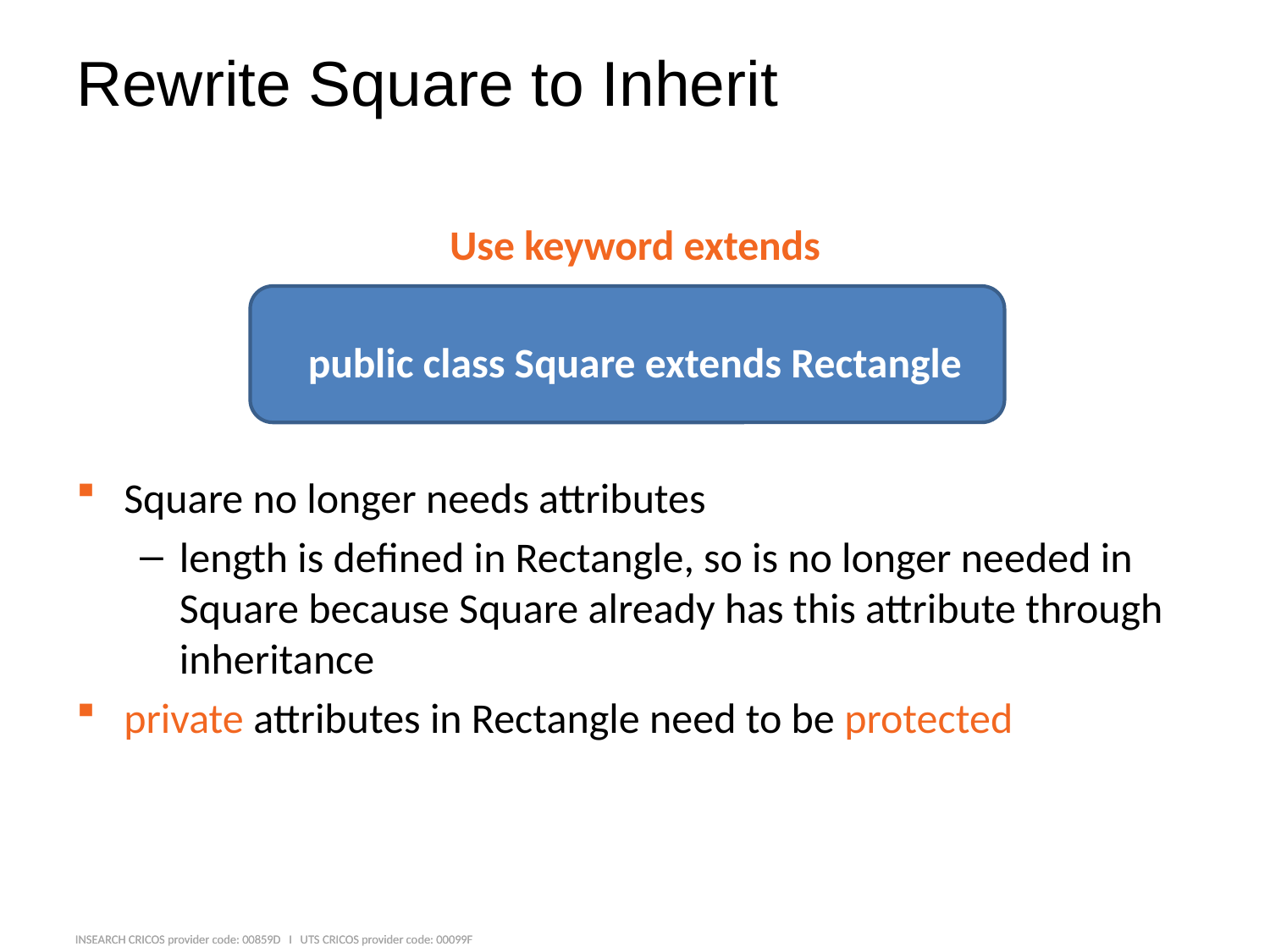

# Rewrite Square to Inherit
Use keyword extends

public class Square extends Rectangle

Square no longer needs attributes
length is defined in Rectangle, so is no longer needed in Square because Square already has this attribute through inheritance
private attributes in Rectangle need to be protected